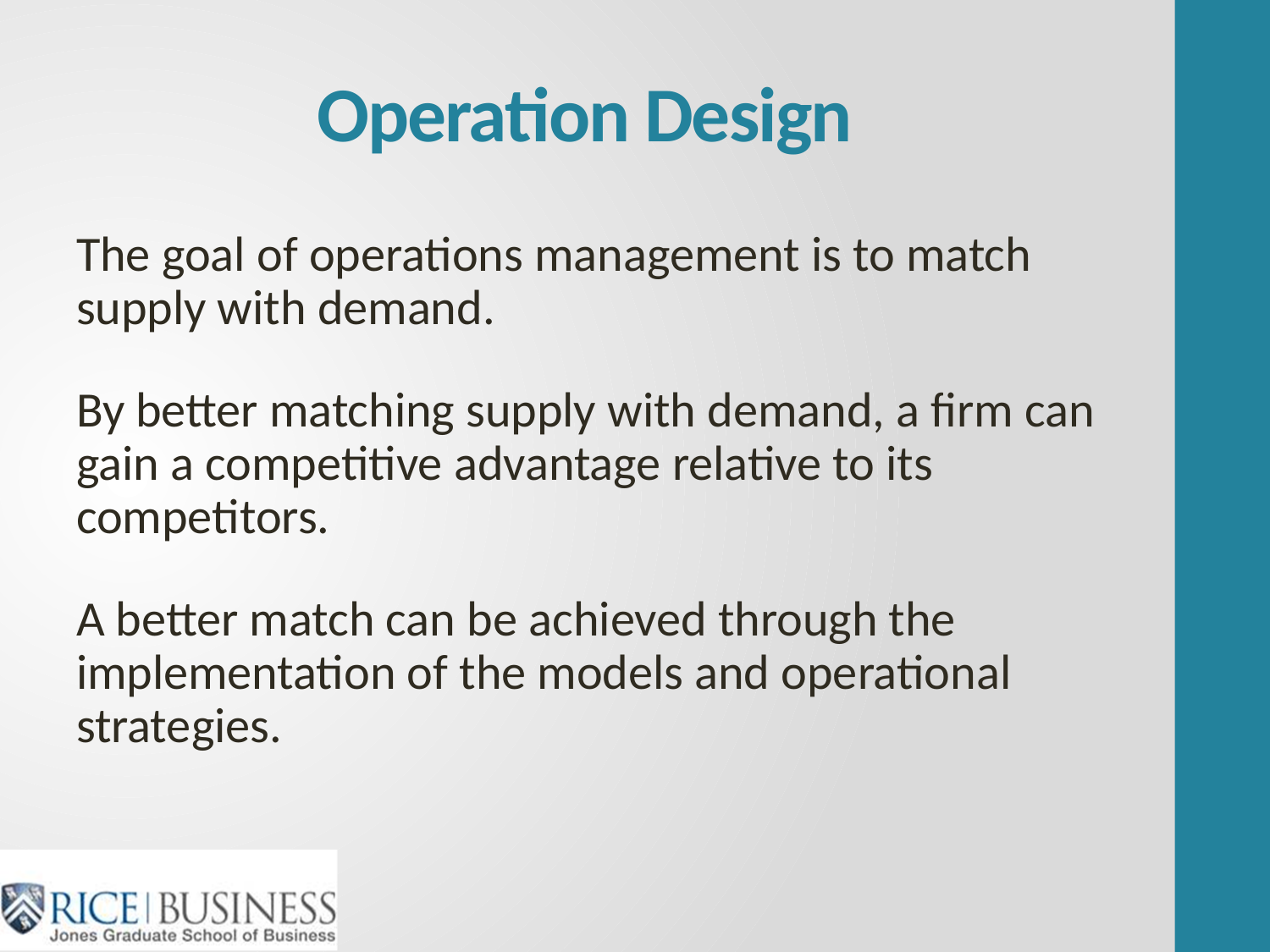

# Operation Design
The goal of operations management is to match supply with demand.
By better matching supply with demand, a firm can gain a competitive advantage relative to its competitors.
A better match can be achieved through the implementation of the models and operational strategies.